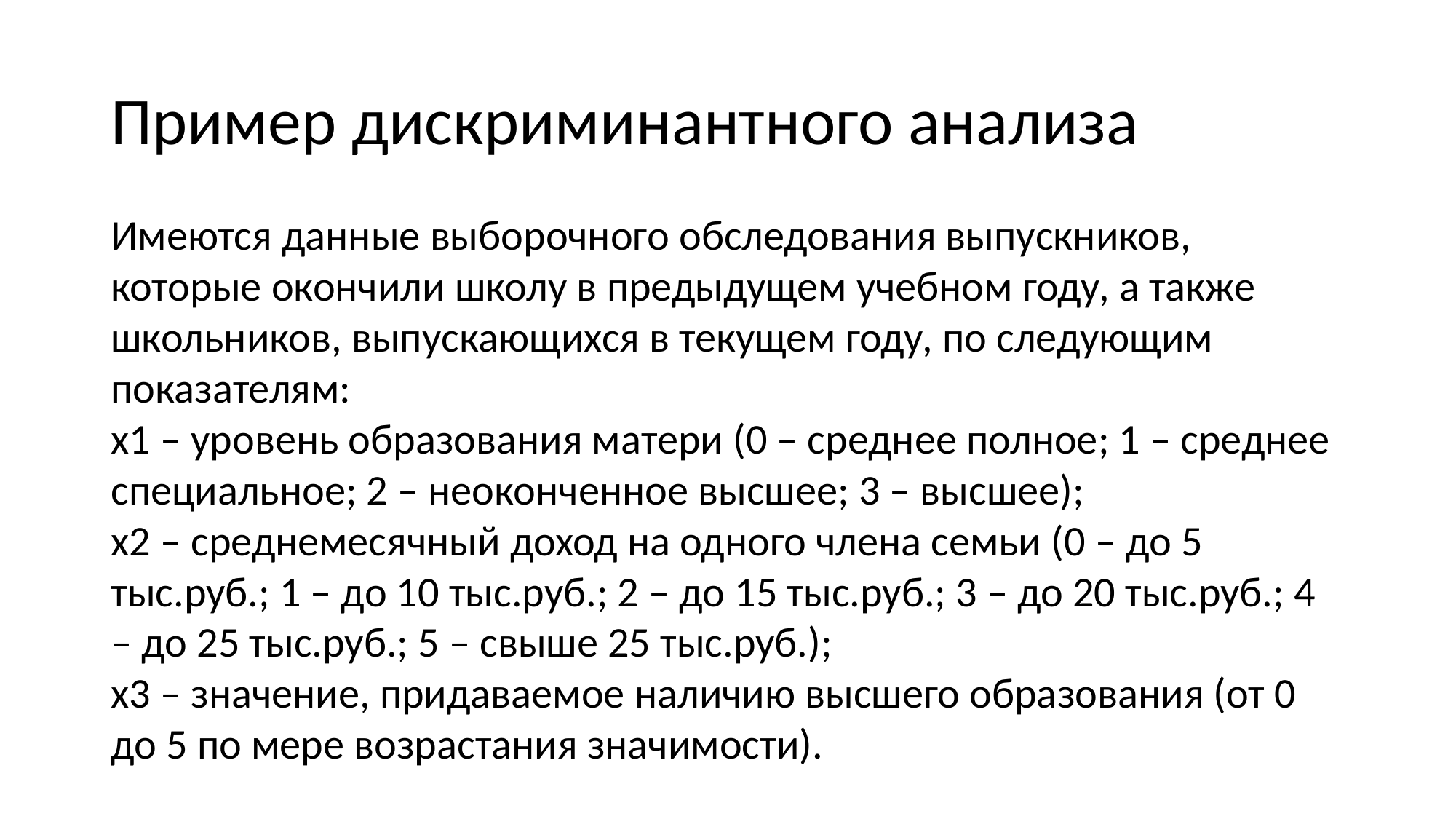

# Пример дискриминантного анализа
Имеются данные выборочного обследования выпускников, которые окончили школу в предыдущем учебном году, а также школьников, выпускающихся в текущем году, по следующим показателям:
x1 – уровень образования матери (0 – среднее полное; 1 – среднее специальное; 2 – неоконченное высшее; 3 – высшее);
x2 – среднемесячный доход на одного члена семьи (0 – до 5 тыс.руб.; 1 – до 10 тыс.руб.; 2 – до 15 тыс.руб.; 3 – до 20 тыс.руб.; 4 – до 25 тыс.руб.; 5 – свыше 25 тыс.руб.);
x3 – значение, придаваемое наличию высшего образования (от 0 до 5 по мере возрастания значимости).